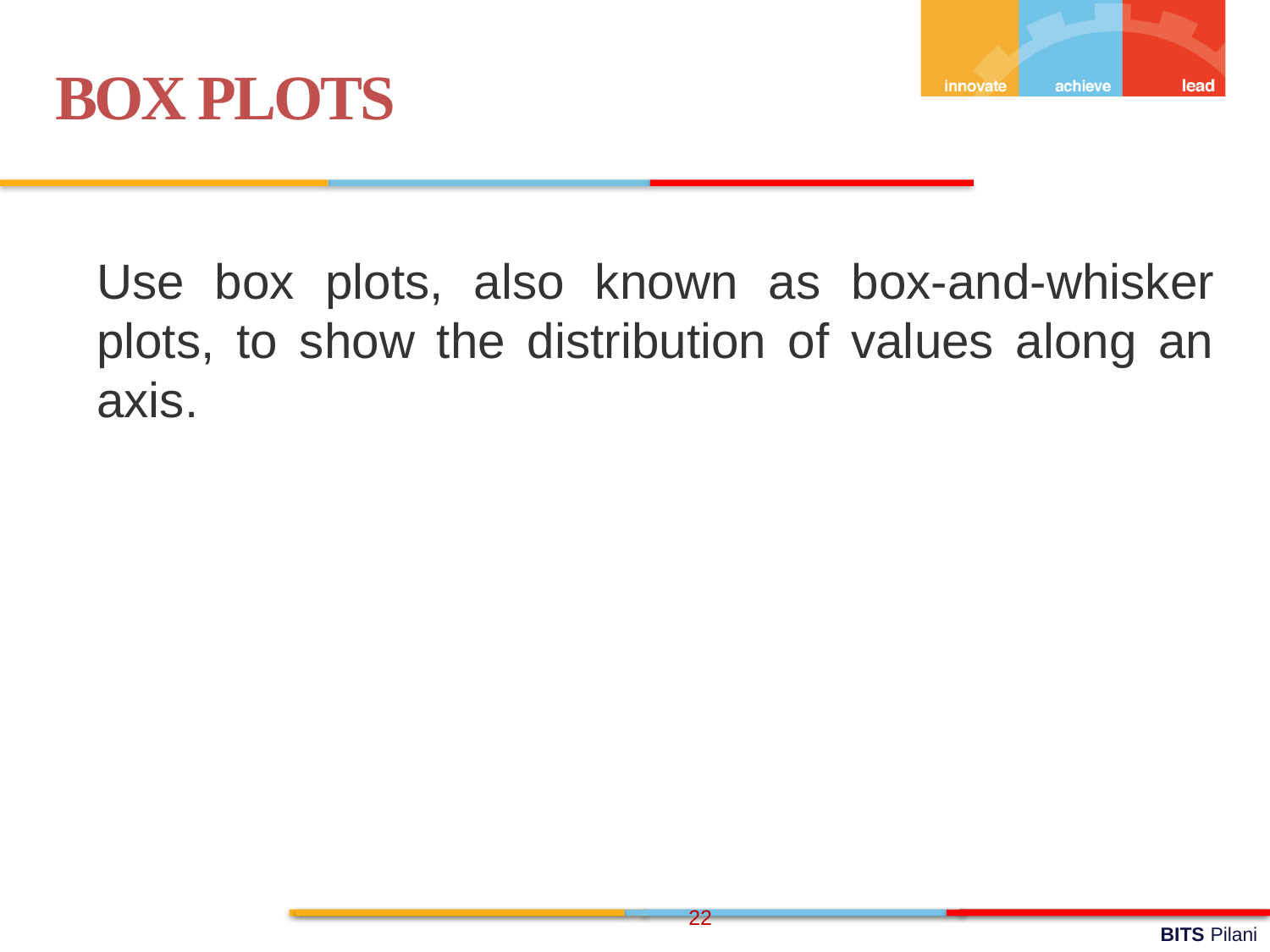

BOX PLOTS
Use box plots, also known as box-and-whisker plots, to show the distribution of values along an axis.
22